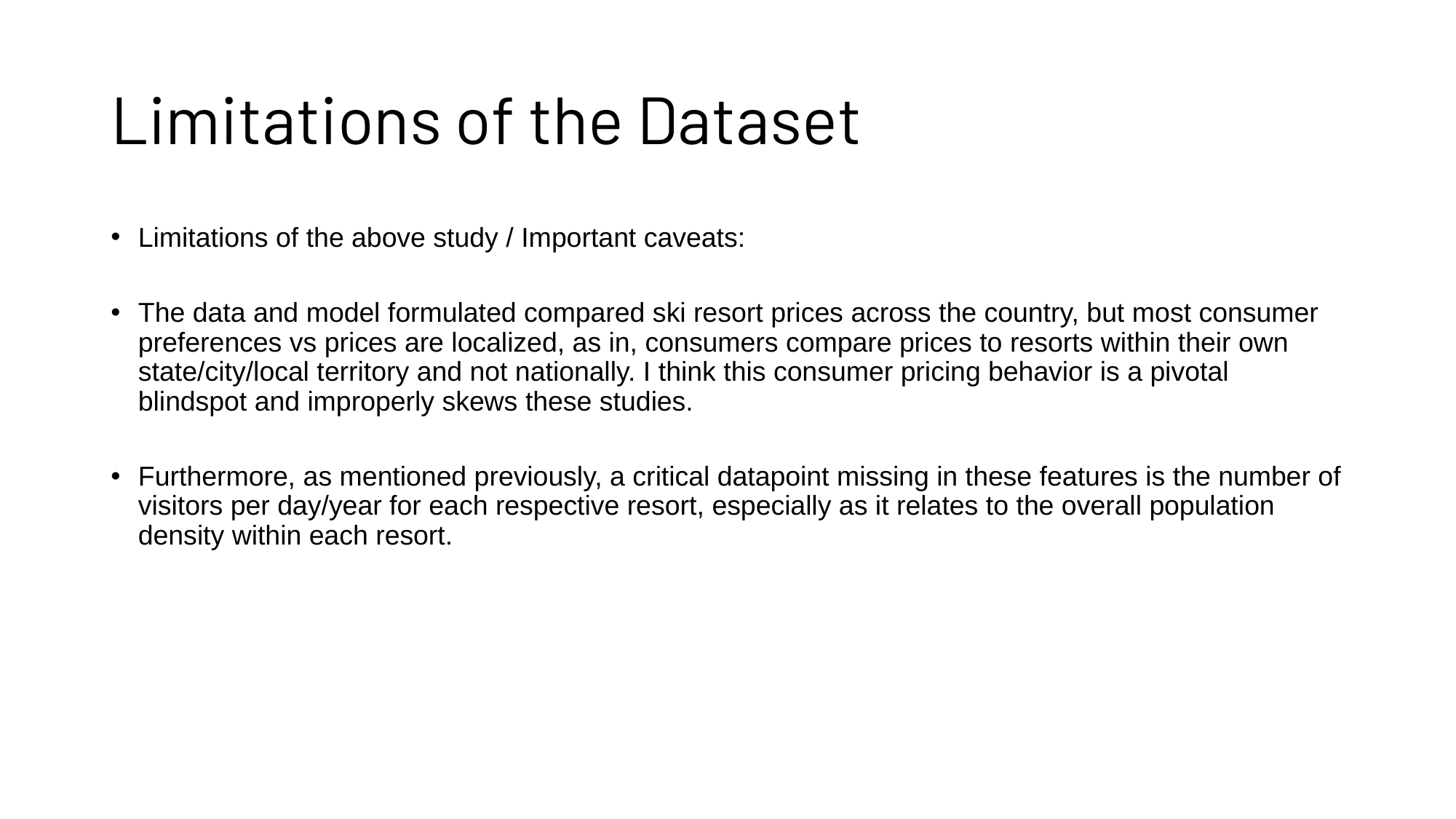

# Limitations of the Dataset
Limitations of the above study / Important caveats:

The data and model formulated compared ski resort prices across the country, but most consumer preferences vs prices are localized, as in, consumers compare prices to resorts within their own state/city/local territory and not nationally. I think this consumer pricing behavior is a pivotal blindspot and improperly skews these studies.

Furthermore, as mentioned previously, a critical datapoint missing in these features is the number of visitors per day/year for each respective resort, especially as it relates to the overall population density within each resort.